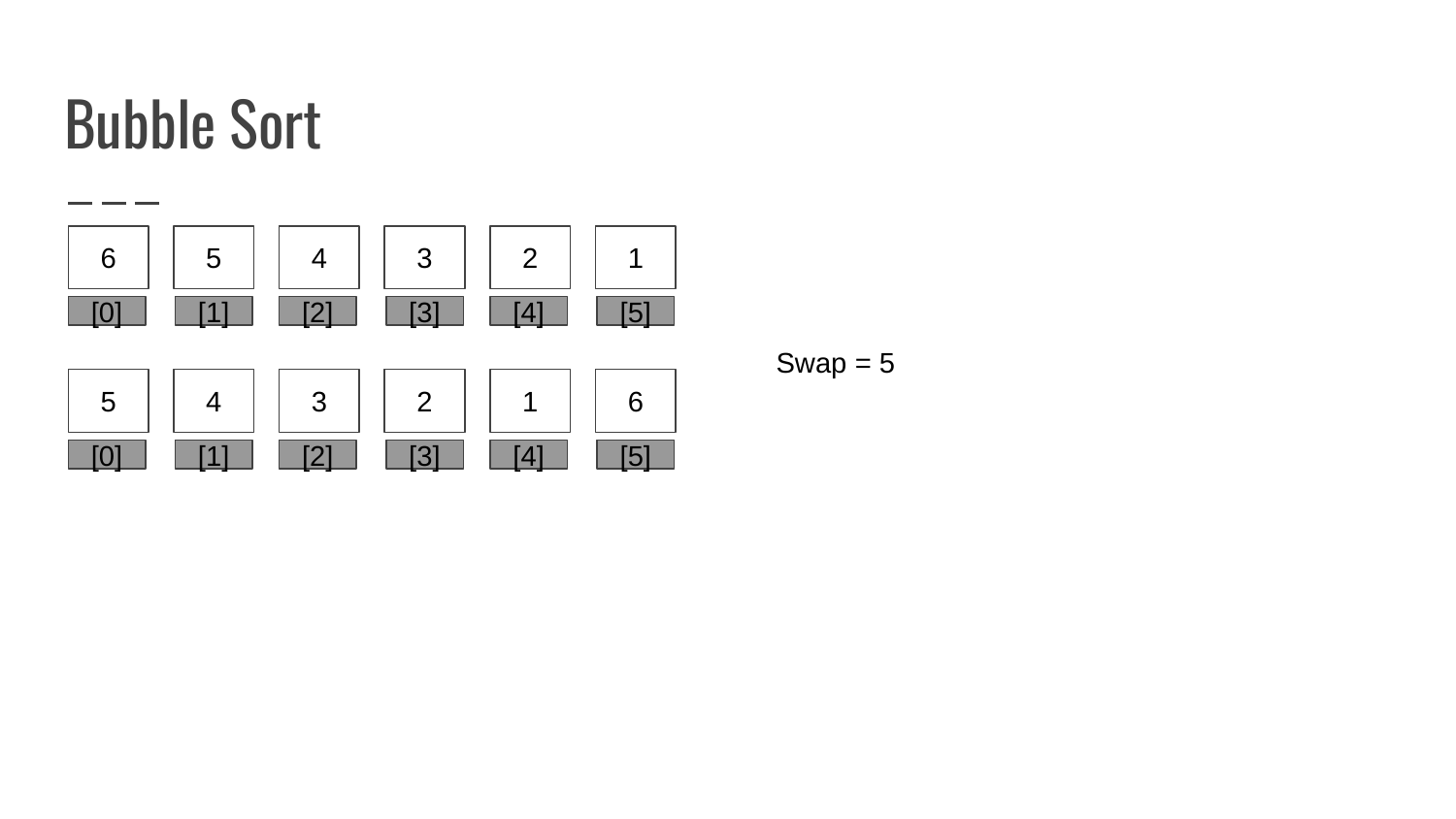

# Bubble Sort
6
5
4
3
2
1
[0]
[1]
[2]
[3]
[4]
[5]
Swap = 5
5
4
3
2
1
6
[0]
[1]
[2]
[3]
[4]
[5]